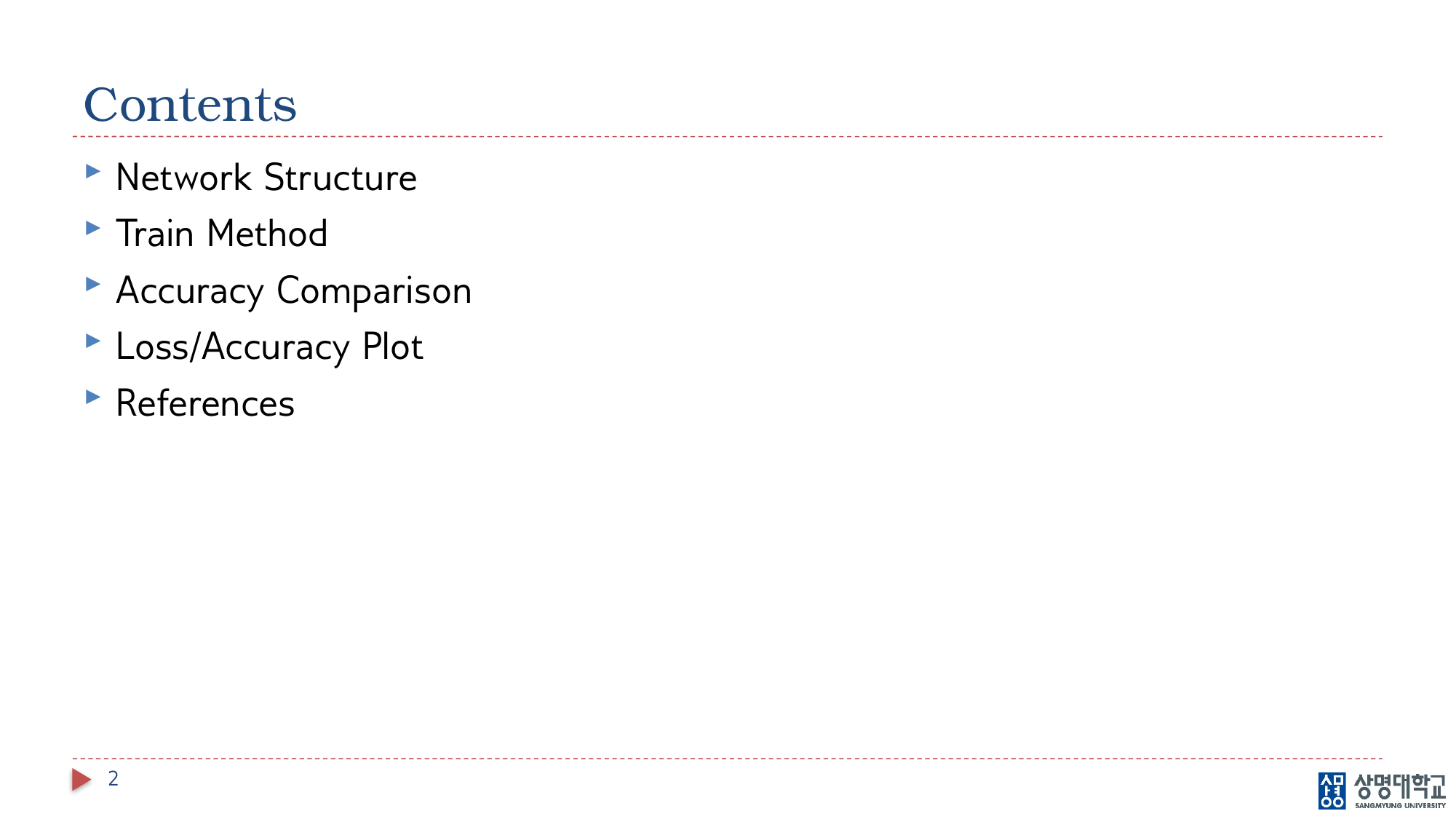

# Contents
Network Structure
Train Method
Accuracy Comparison
Loss/Accuracy Plot
References

2